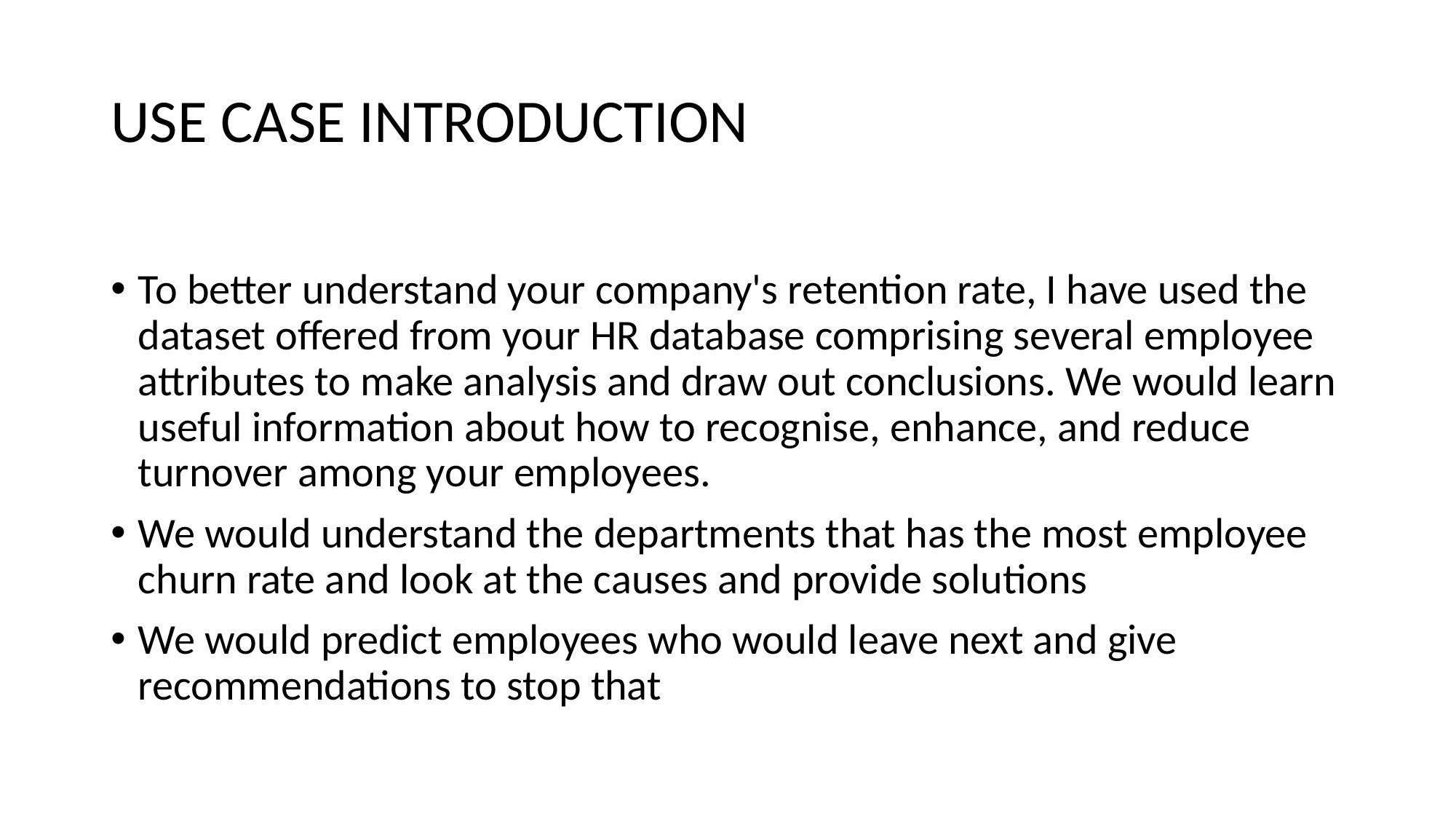

# USE CASE INTRODUCTION
To better understand your company's retention rate, I have used the dataset offered from your HR database comprising several employee attributes to make analysis and draw out conclusions. We would learn useful information about how to recognise, enhance, and reduce turnover among your employees.
We would understand the departments that has the most employee churn rate and look at the causes and provide solutions
We would predict employees who would leave next and give recommendations to stop that